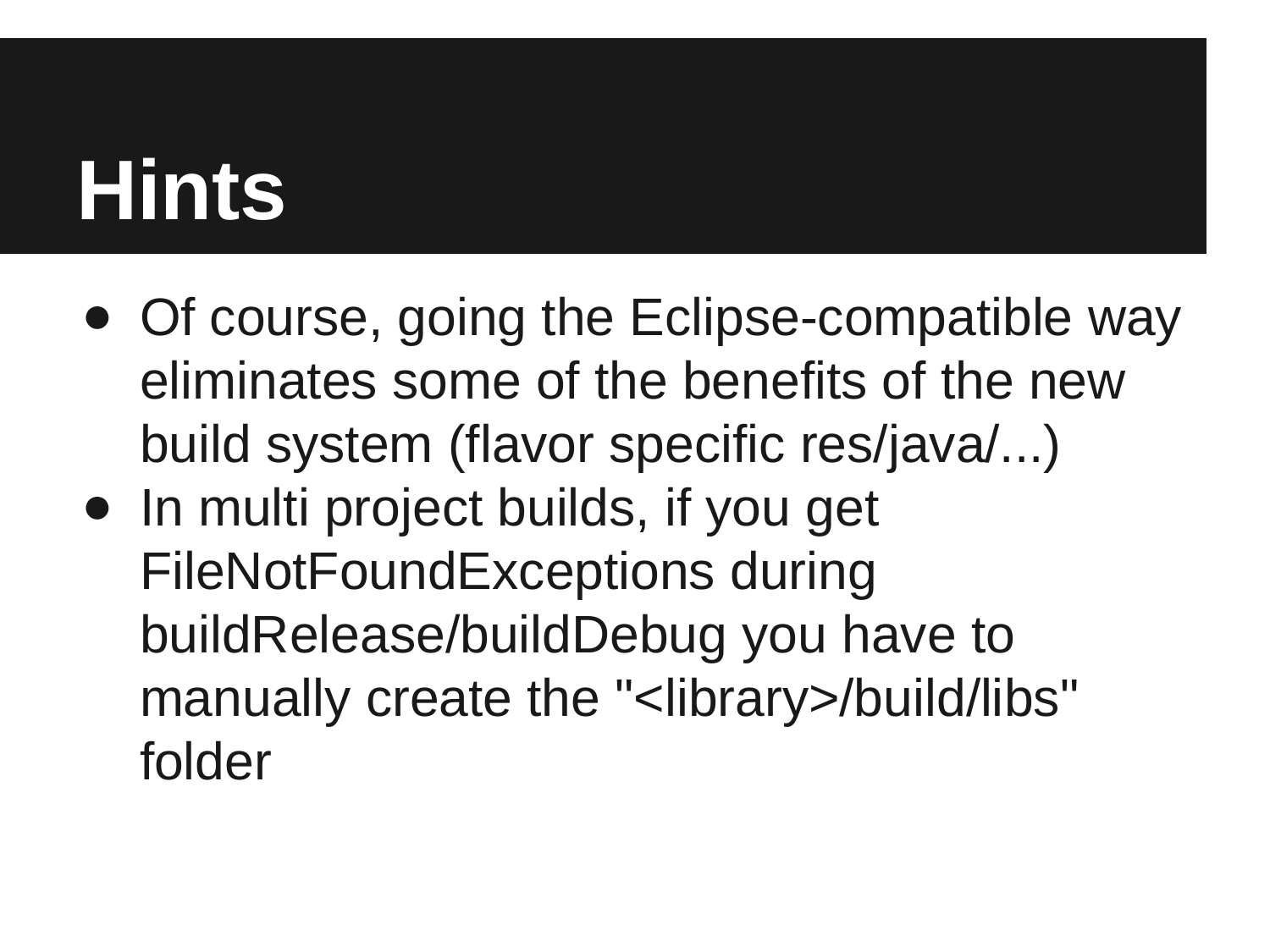

# Hints
Of course, going the Eclipse-compatible way eliminates some of the benefits of the new build system (flavor specific res/java/...)
In multi project builds, if you get FileNotFoundExceptions during buildRelease/buildDebug you have to manually create the "<library>/build/libs" folder